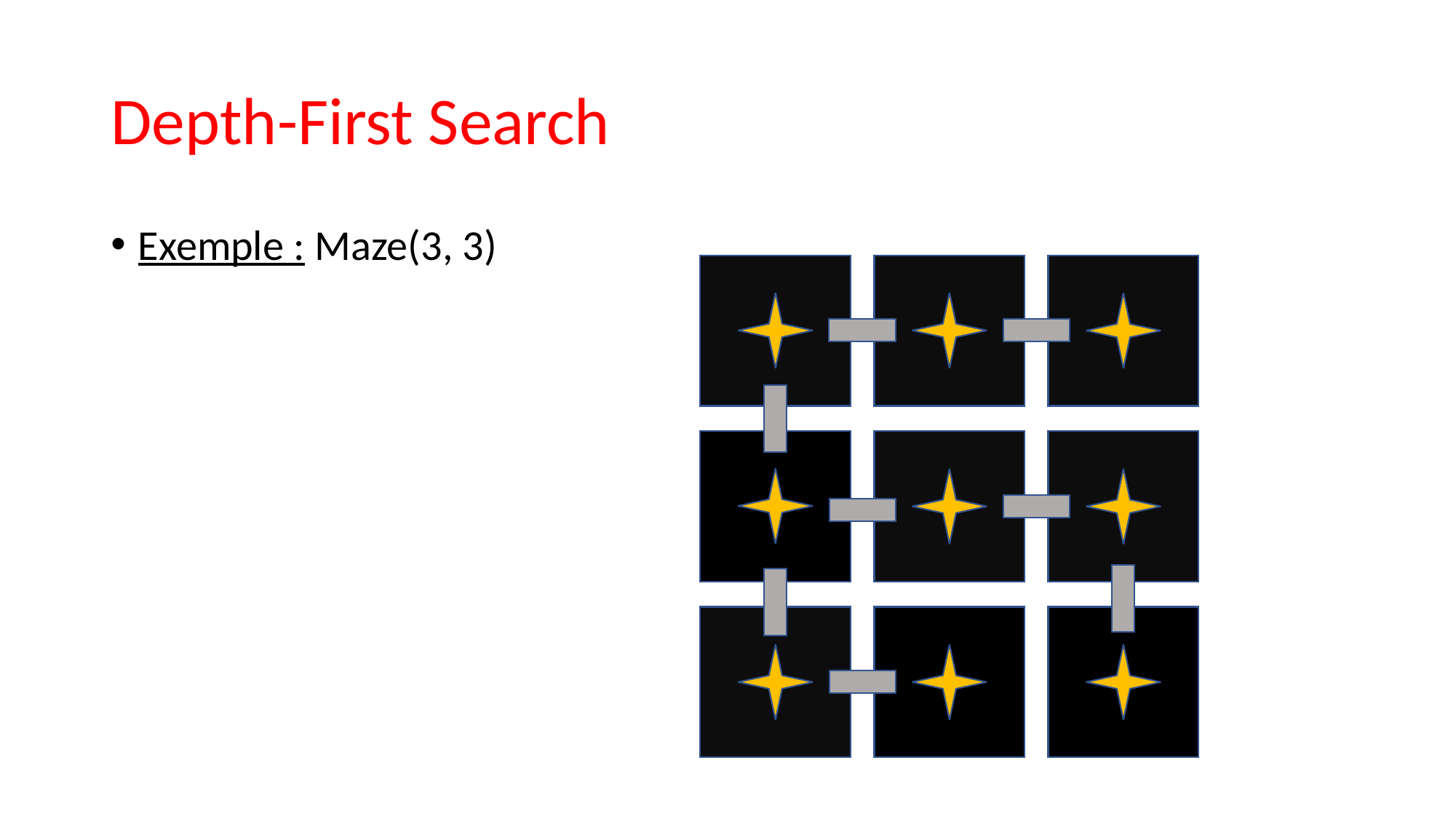

# Depth-First Search
Exemple : Maze(3, 3)